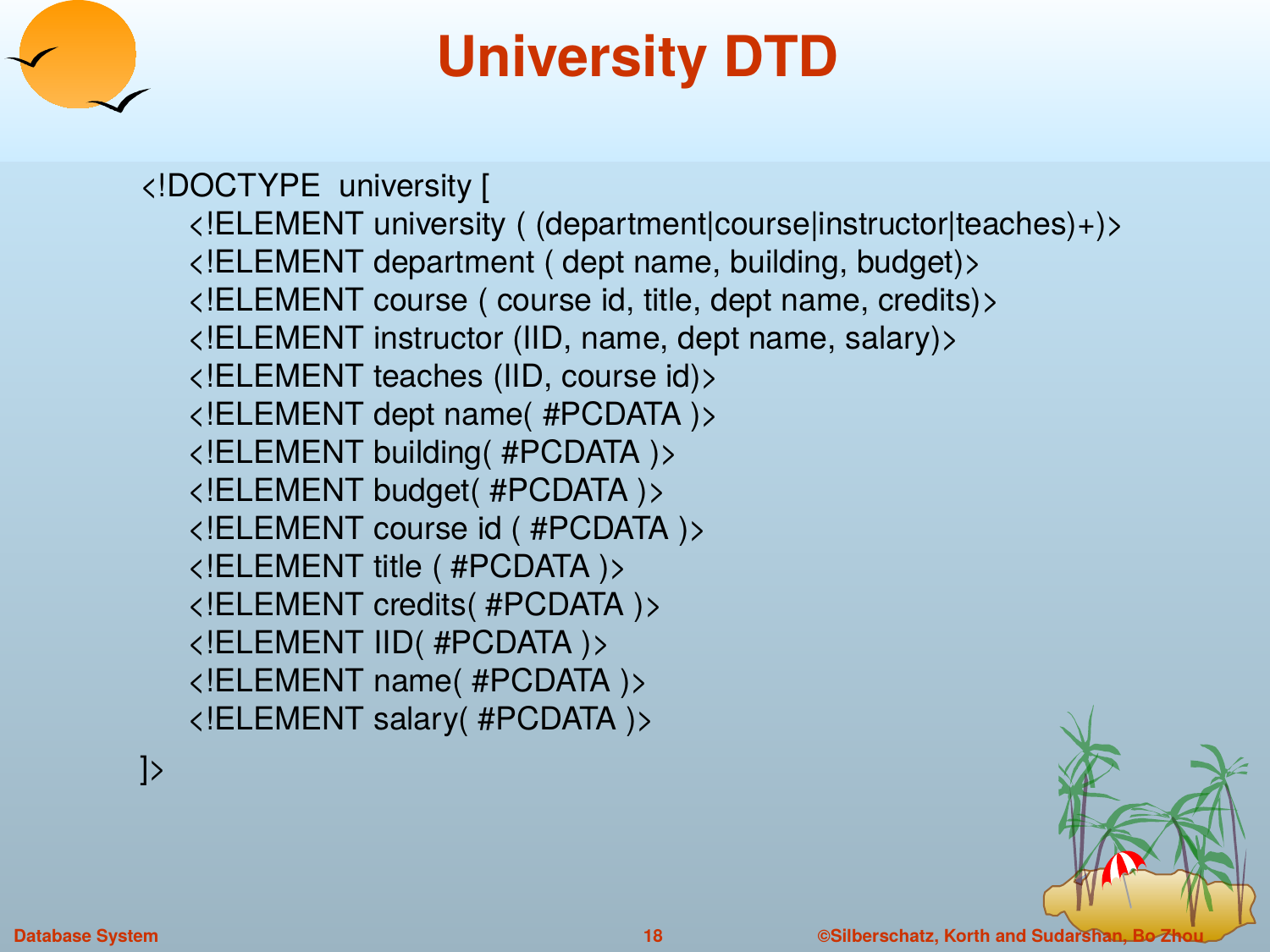

# University DTD
<!DOCTYPE  university [
<!ELEMENT university ( (department|course|instructor|teaches)+)>
<!ELEMENT department ( dept name, building, budget)>
<!ELEMENT course ( course id, title, dept name, credits)>
<!ELEMENT instructor (IID, name, dept name, salary)>
<!ELEMENT teaches (IID, course id)>
<!ELEMENT dept name( #PCDATA )>
<!ELEMENT building( #PCDATA )>
<!ELEMENT budget( #PCDATA )>
<!ELEMENT course id ( #PCDATA )>
<!ELEMENT title ( #PCDATA )>
<!ELEMENT credits( #PCDATA )>
<!ELEMENT IID( #PCDATA )>
<!ELEMENT name( #PCDATA )>
<!ELEMENT salary( #PCDATA )>
]>